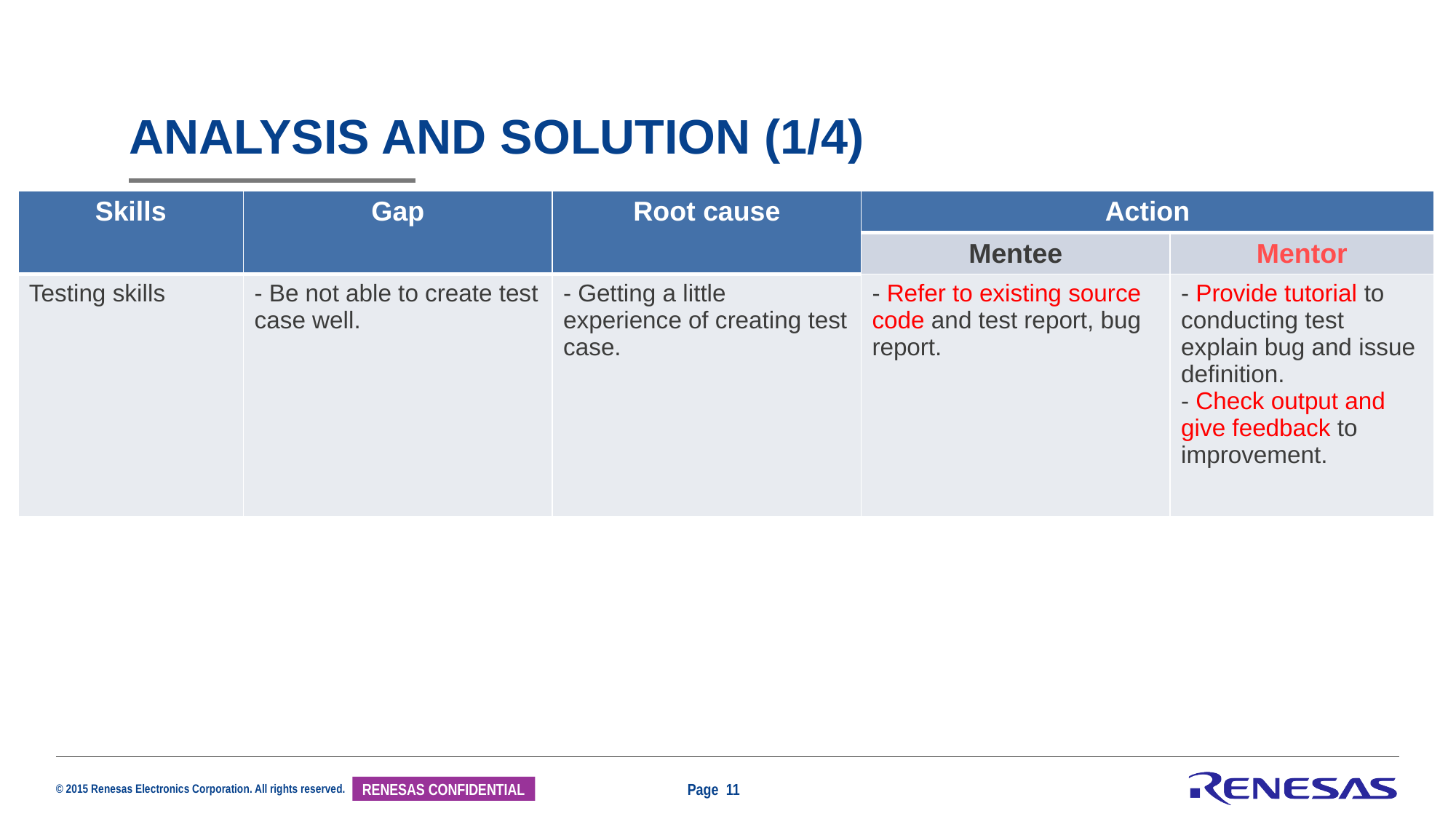

# Analysis and solution (1/4)
| Skills | Gap | Root cause | Action |  |
| --- | --- | --- | --- | --- |
|  |  |  | Mentee | Mentor |
| Testing skills | - Be not able to create test case well. | - Getting a little experience of creating test case. | - Refer to existing source code and test report, bug report. | - Provide tutorial to conducting test explain bug and issue definition. - Check output and give feedback to improvement. |

Page  11